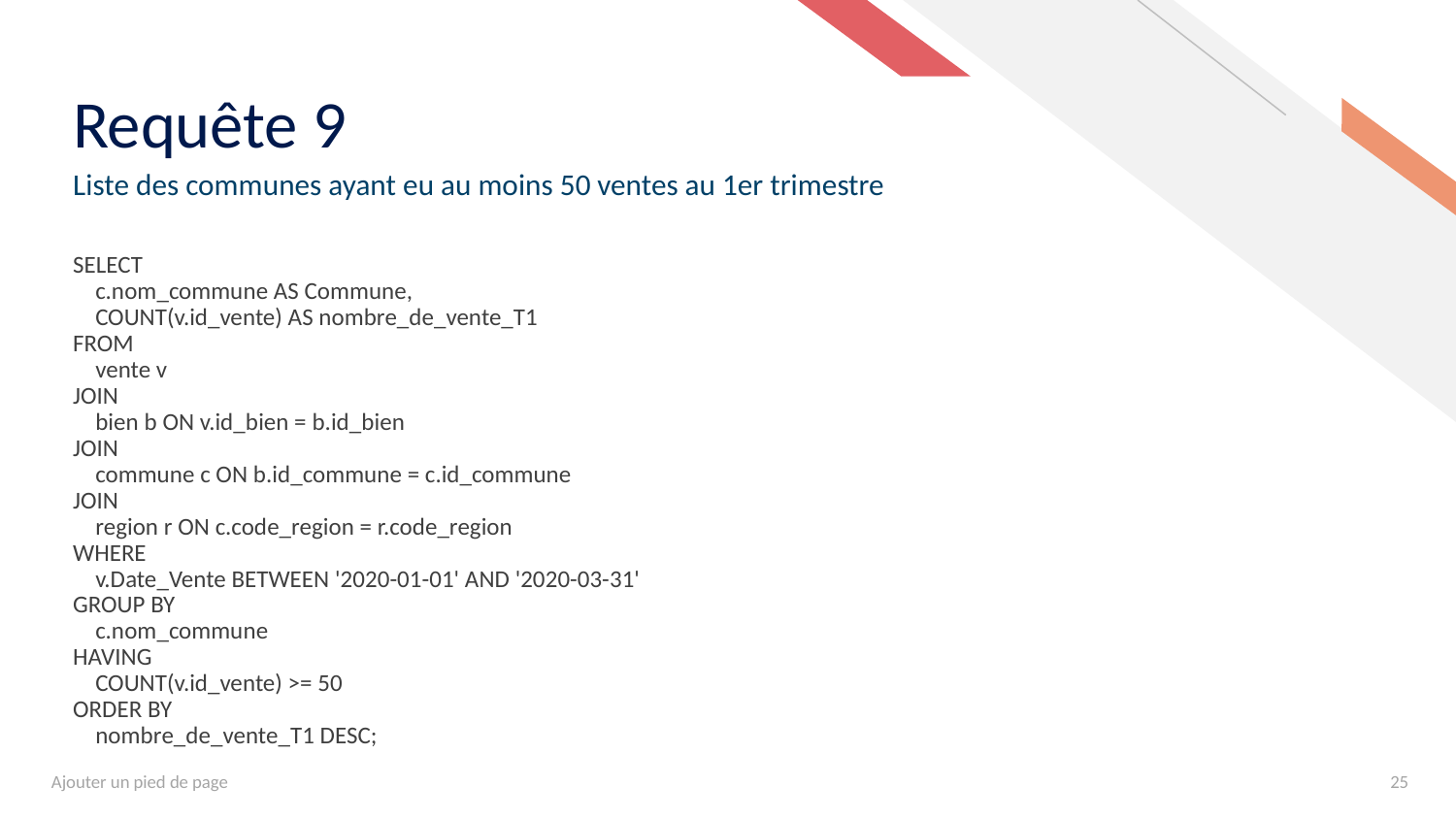

# Requête 9
Liste des communes ayant eu au moins 50 ventes au 1er trimestre
SELECT
    c.nom_commune AS Commune,
    COUNT(v.id_vente) AS nombre_de_vente_T1
FROM
    vente v
JOIN
    bien b ON v.id_bien = b.id_bien
JOIN
    commune c ON b.id_commune = c.id_commune
JOIN
    region r ON c.code_region = r.code_region
WHERE
    v.Date_Vente BETWEEN '2020-01-01' AND '2020-03-31'
GROUP BY
    c.nom_commune
HAVING
    COUNT(v.id_vente) >= 50
ORDER BY
    nombre_de_vente_T1 DESC;
Ajouter un pied de page
25